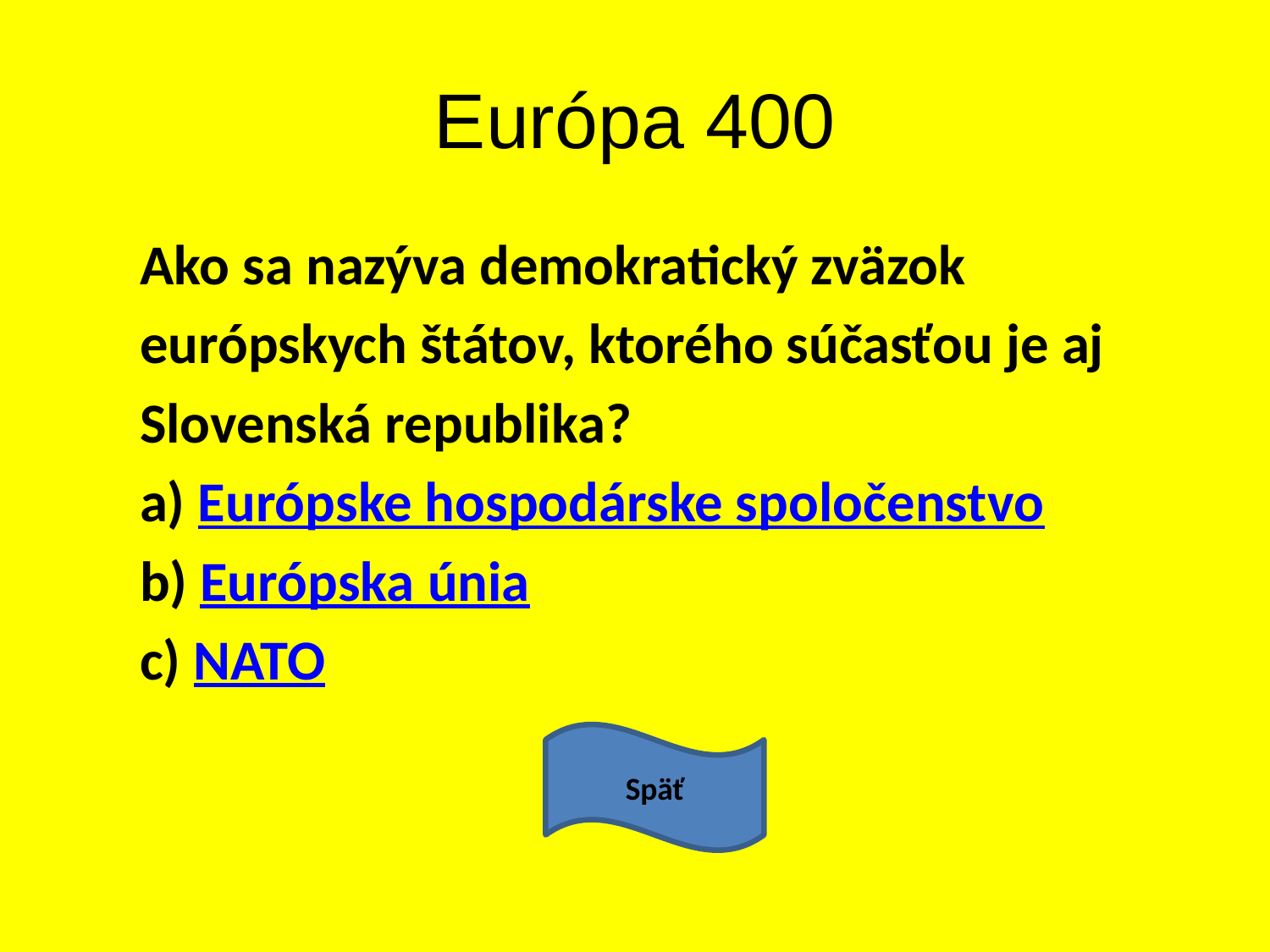

# Európa 400
Ako sa nazýva demokratický zväzok
európskych štátov, ktorého súčasťou je aj
Slovenská republika?
 Európske hospodárske spoločenstvo
b) Európska únia
c) NATO
Späť